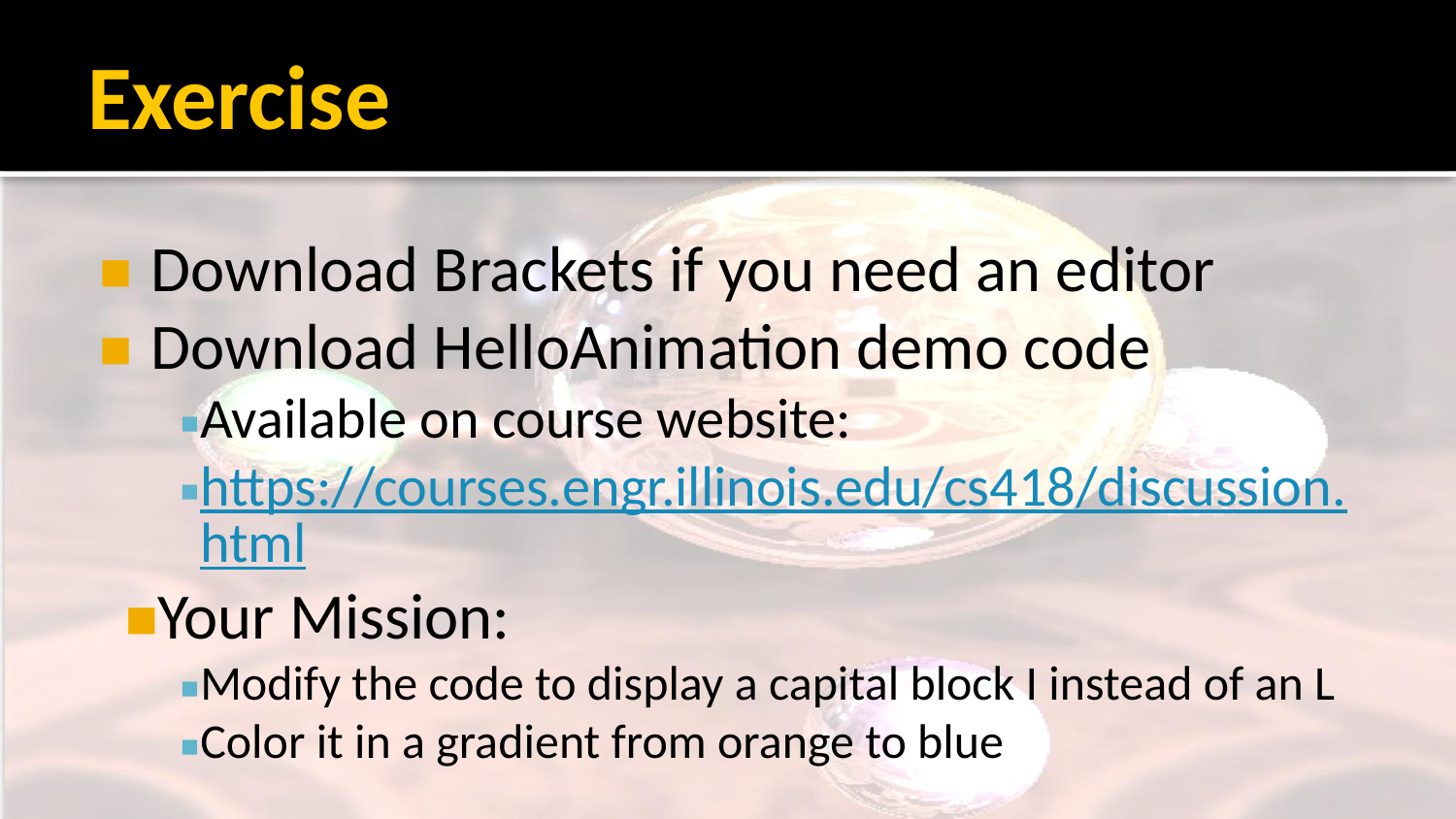

# Exercise
Download Brackets if you need an editor
Download HelloAnimation demo code
Available on course website:
https://courses.engr.illinois.edu/cs418/discussion.html
Your Mission:
Modify the code to display a capital block I instead of an L
Color it in a gradient from orange to blue